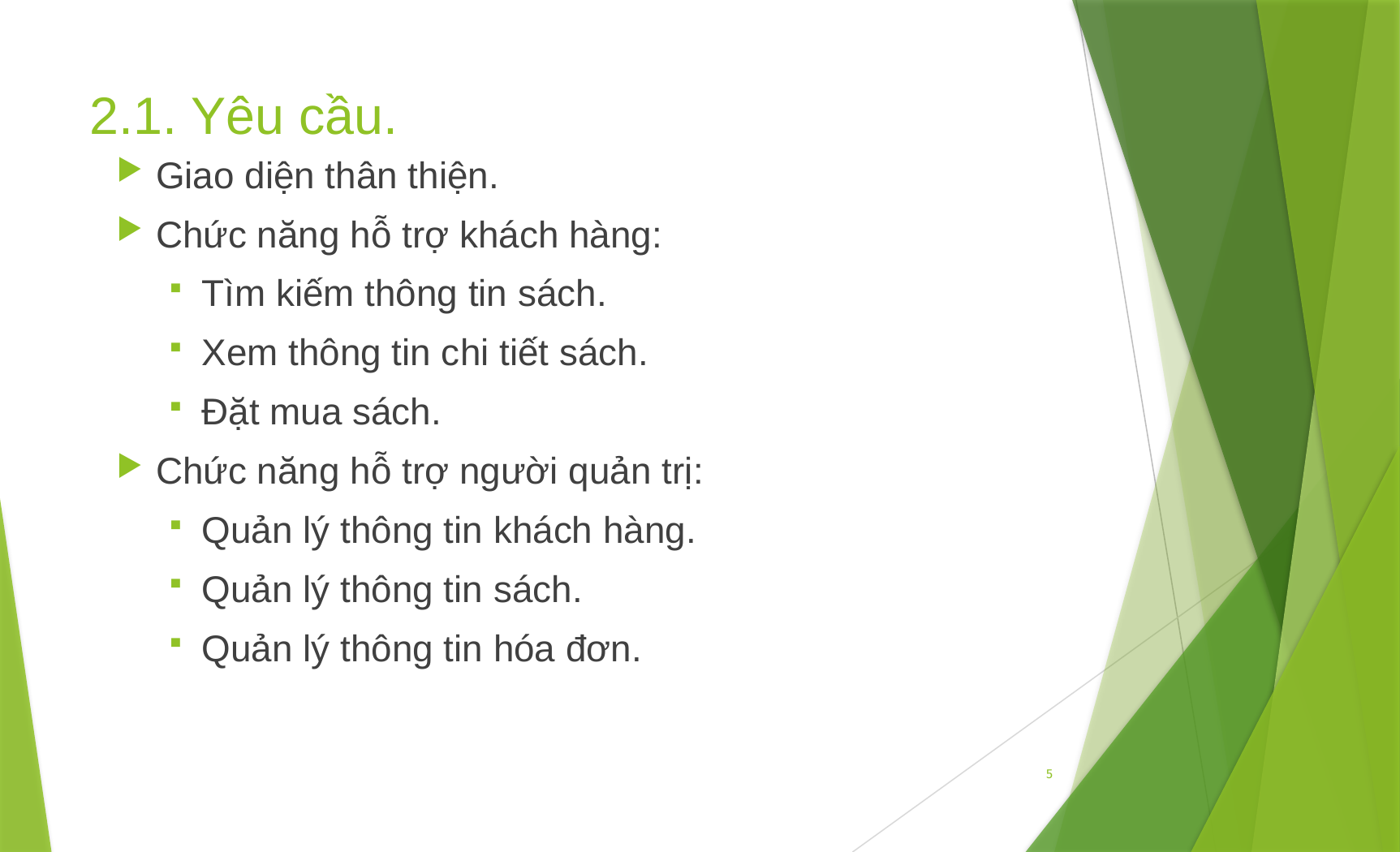

# 2.1. Yêu cầu.
Giao diện thân thiện.
Chức năng hỗ trợ khách hàng:
Tìm kiếm thông tin sách.
Xem thông tin chi tiết sách.
Đặt mua sách.
Chức năng hỗ trợ người quản trị:
Quản lý thông tin khách hàng.
Quản lý thông tin sách.
Quản lý thông tin hóa đơn.

5